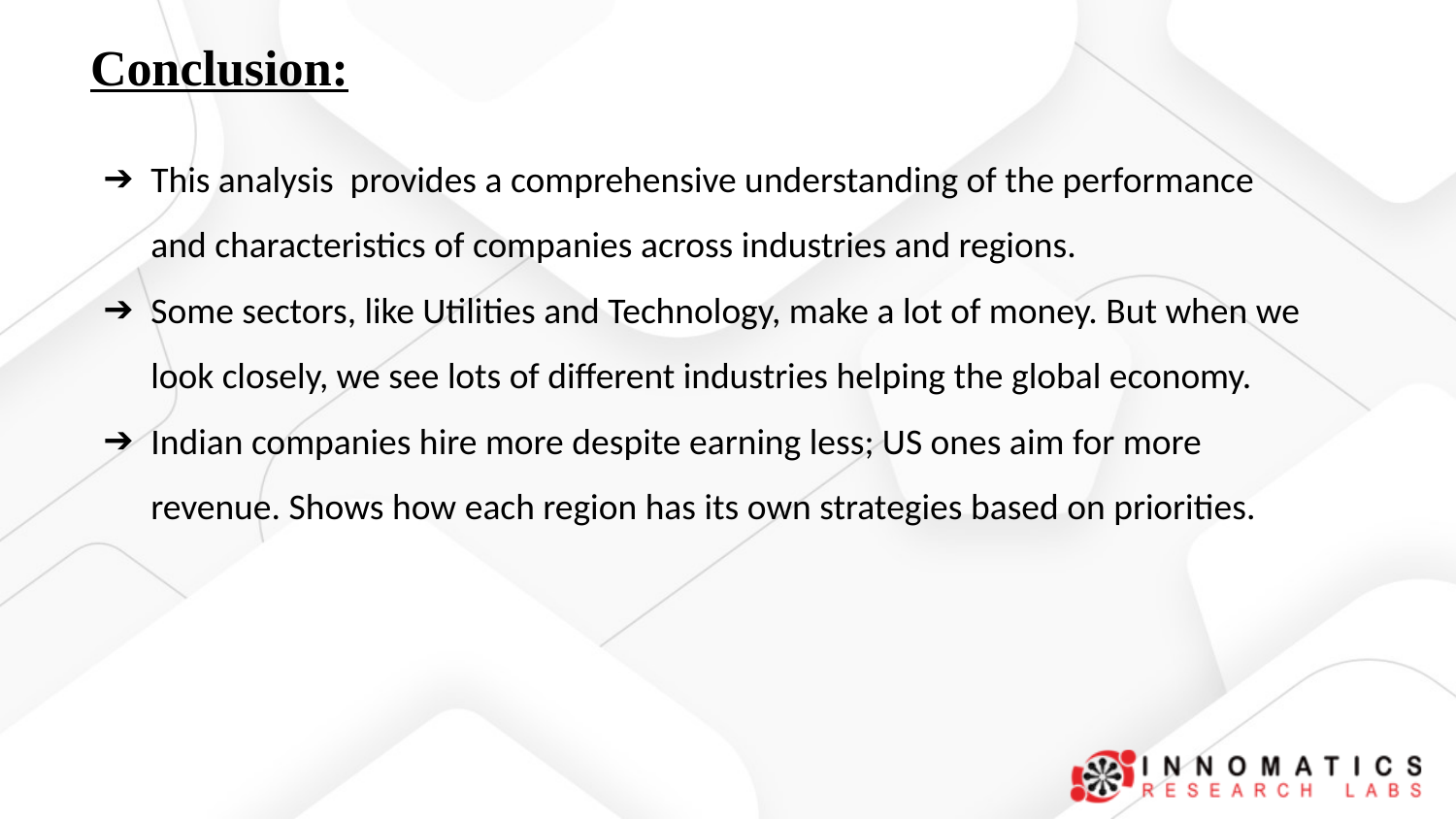

# Conclusion:
This analysis  provides a comprehensive understanding of the performance and characteristics of companies across industries and regions.
Some sectors, like Utilities and Technology, make a lot of money. But when we look closely, we see lots of different industries helping the global economy.
Indian companies hire more despite earning less; US ones aim for more revenue. Shows how each region has its own strategies based on priorities.